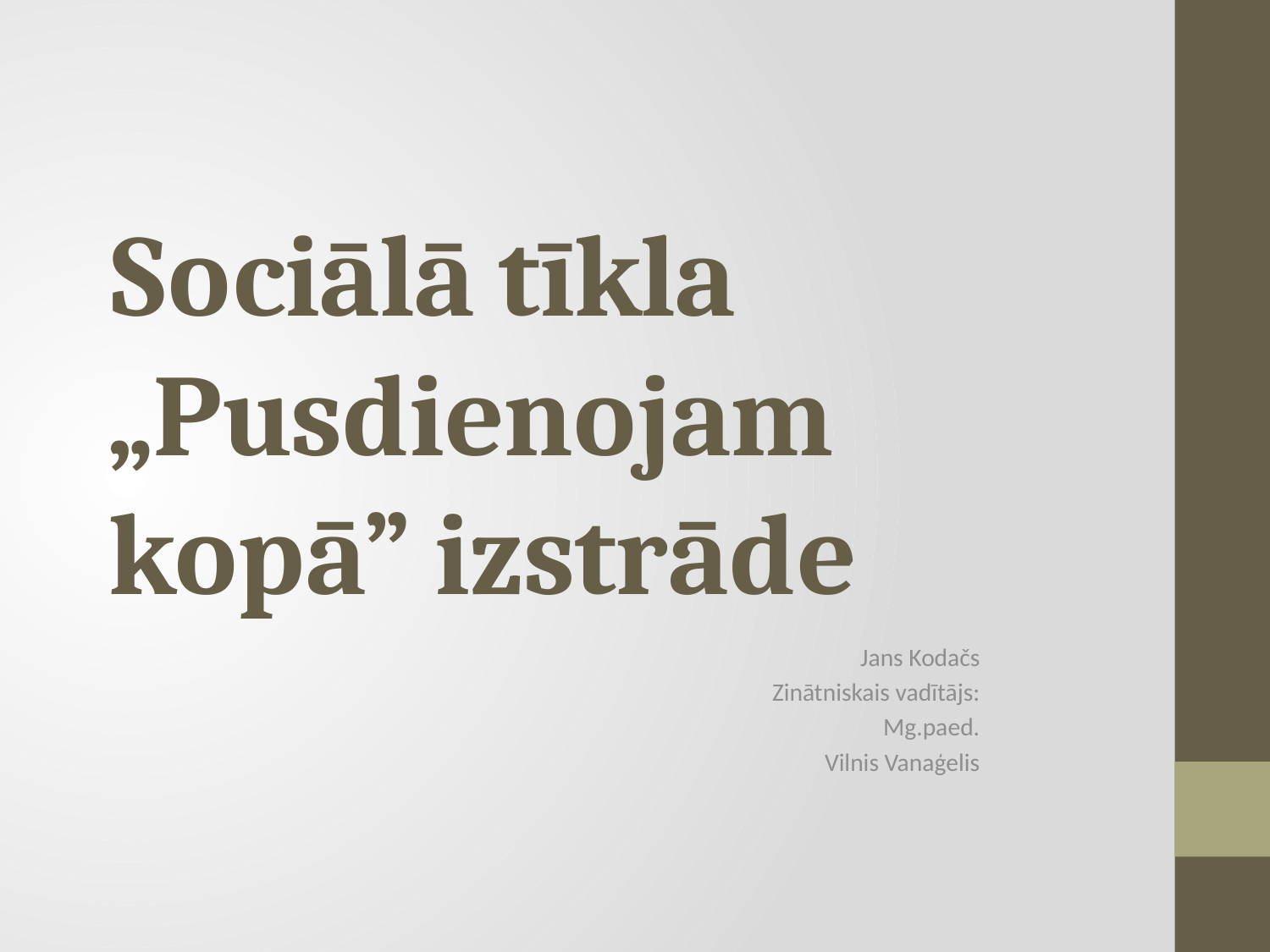

# Sociālā tīkla „Pusdienojam kopā” izstrāde
Jans Kodačs
Zinātniskais vadītājs:
Mg.paed.
Vilnis Vanaģelis